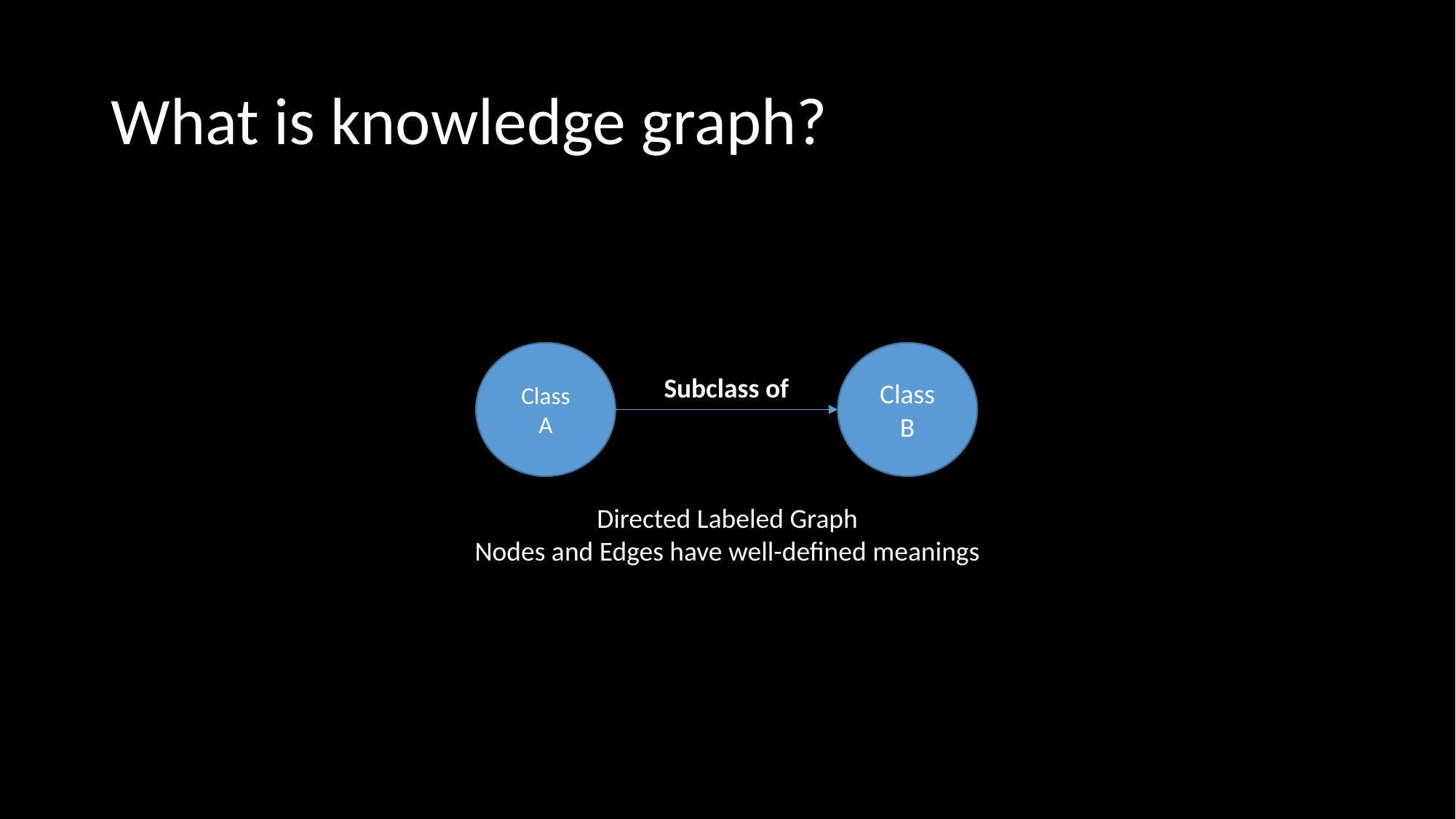

# What is knowledge graph?
Class
A
Class
B
Subclass of
Directed Labeled Graph
Nodes and Edges have well-defined meanings